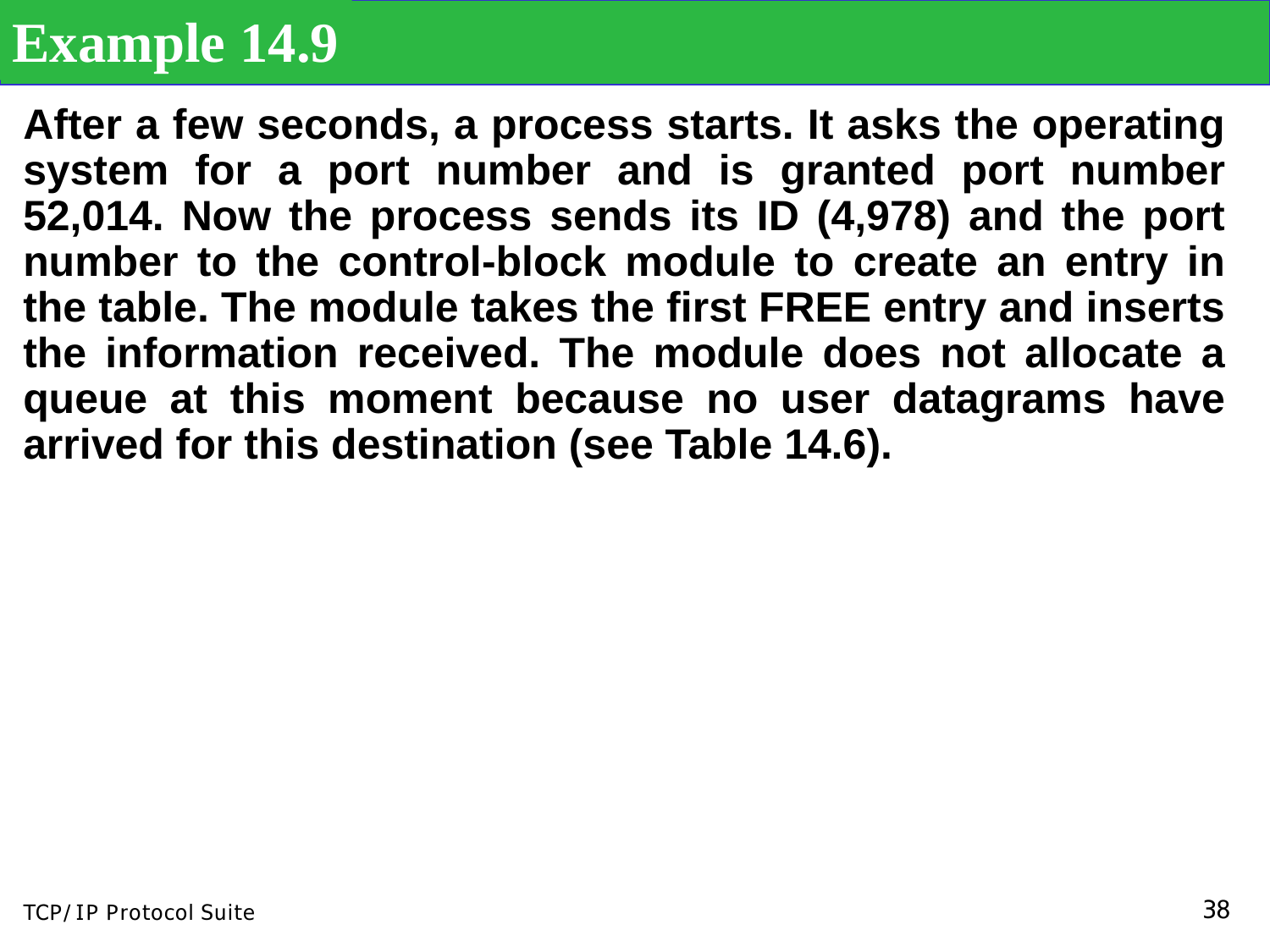

Example 14.9
After a few seconds, a process starts. It asks the operating system for a port number and is granted port number 52,014. Now the process sends its ID (4,978) and the port number to the control-block module to create an entry in the table. The module takes the first FREE entry and inserts the information received. The module does not allocate a queue at this moment because no user datagrams have arrived for this destination (see Table 14.6).
38
TCP/IP Protocol Suite